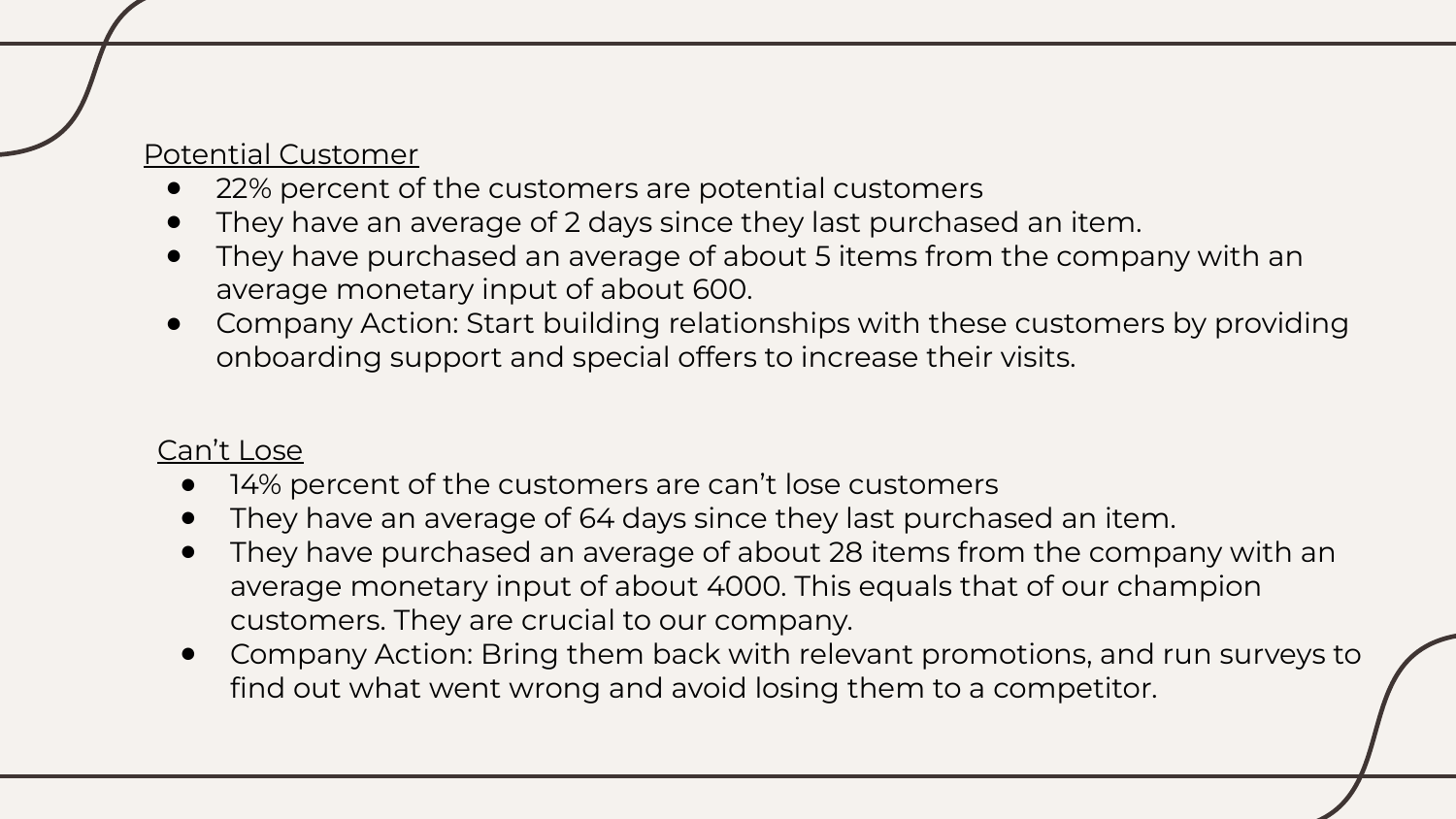

Potential Customer
22% percent of the customers are potential customers
They have an average of 2 days since they last purchased an item.
They have purchased an average of about 5 items from the company with an average monetary input of about 600.
Company Action: Start building relationships with these customers by providing onboarding support and special offers to increase their visits.

Can’t Lose
14% percent of the customers are can’t lose customers
They have an average of 64 days since they last purchased an item.
They have purchased an average of about 28 items from the company with an average monetary input of about 4000. This equals that of our champion customers. They are crucial to our company.
Company Action: Bring them back with relevant promotions, and run surveys to find out what went wrong and avoid losing them to a competitor.